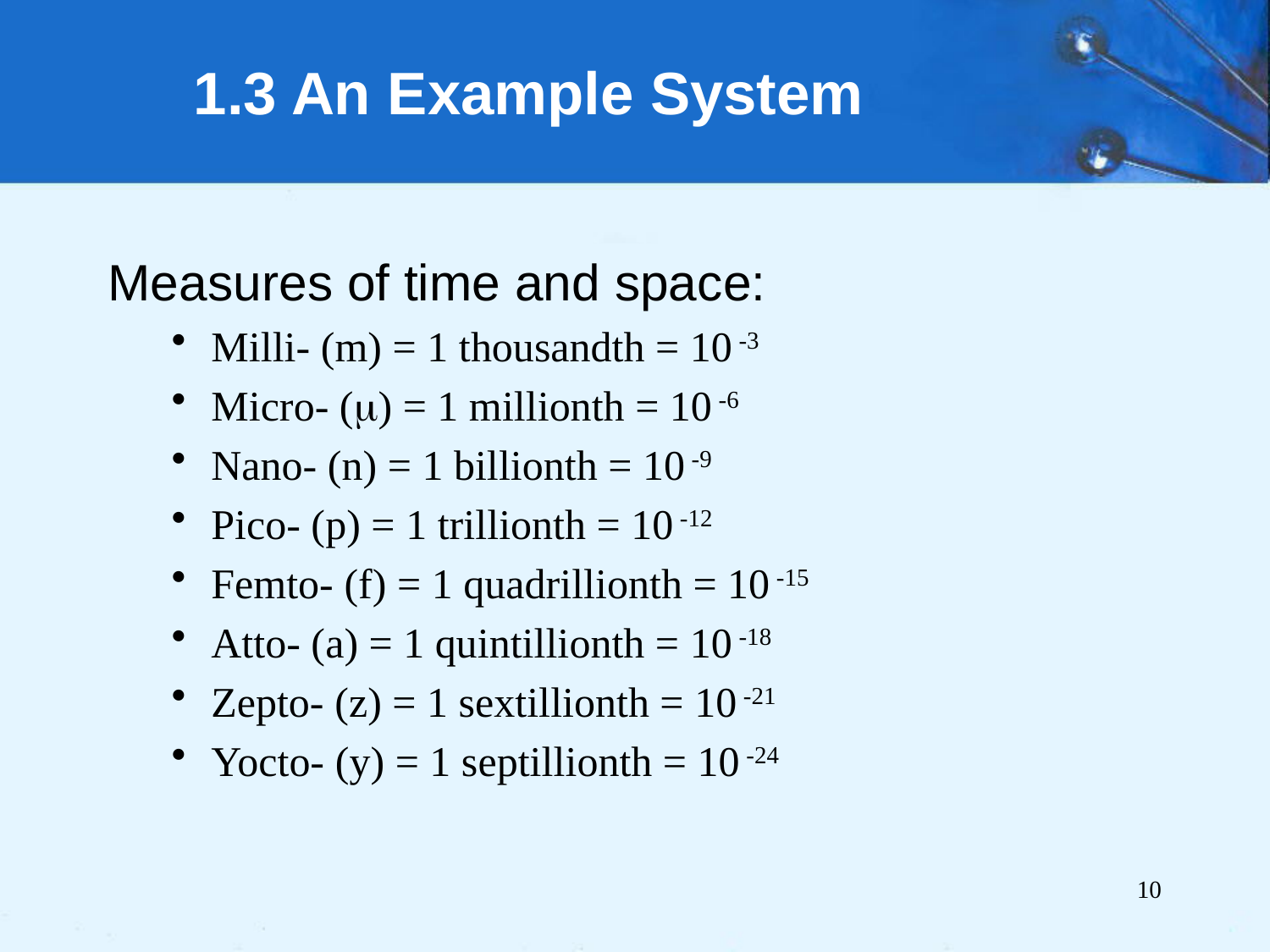

# 1.3 An Example System
Measures of time and space:
Milli- (m) = 1 thousandth = 10 -3
Micro- (μ) = 1 millionth = 10 -6
Nano- (n) = 1 billionth = 10 -9
Pico- (p) = 1 trillionth = 10 -12
Femto- (f) = 1 quadrillionth = 10 -15
Atto- (a) = 1 quintillionth = 10 -18
Zepto- (z) = 1 sextillionth = 10 -21
Yocto- (y) = 1 septillionth = 10 -24
10